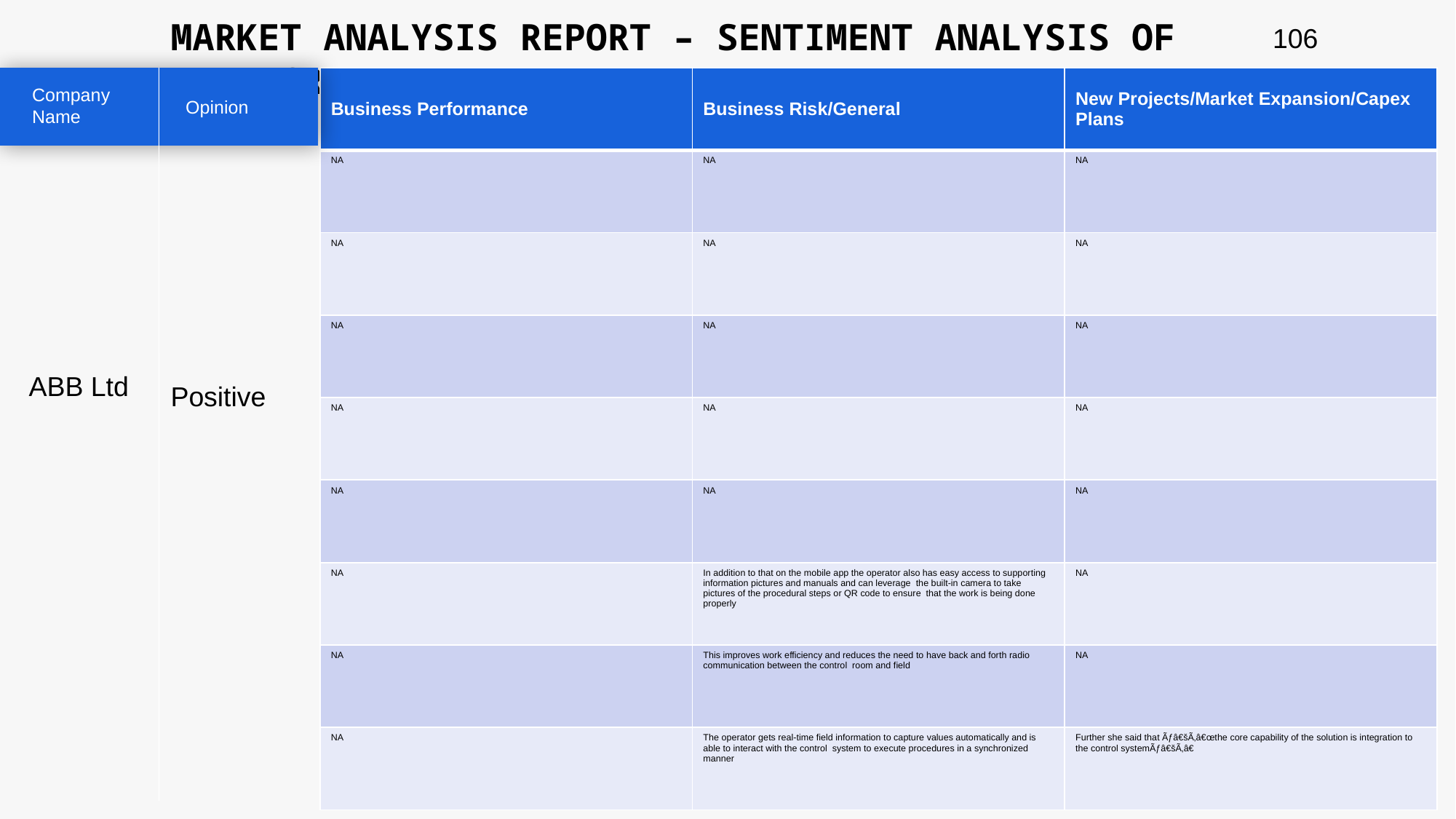

MARKET ANALYSIS REPORT – SENTIMENT ANALYSIS OF PEER GROUP
106

| Business Performance | Business Risk/General | New Projects/Market Expansion/Capex Plans |
| --- | --- | --- |
| NA | NA | NA |
| NA | NA | NA |
| NA | NA | NA |
| NA | NA | NA |
| NA | NA | NA |
| NA | In addition to that on the mobile app the operator also has easy access to supporting information pictures and manuals and can leverage the built-in camera to take pictures of the procedural steps or QR code to ensure that the work is being done properly | NA |
| NA | This improves work efficiency and reduces the need to have back and forth radio communication between the control room and field | NA |
| NA | The operator gets real-time field information to capture values automatically and is able to interact with the control system to execute procedures in a synchronized manner | Further she said that Ãƒâ€šÃ‚â€œthe core capability of the solution is integration to the control systemÃƒâ€šÃ‚â€ |
Company Name
Opinion
ABB Ltd
Positive